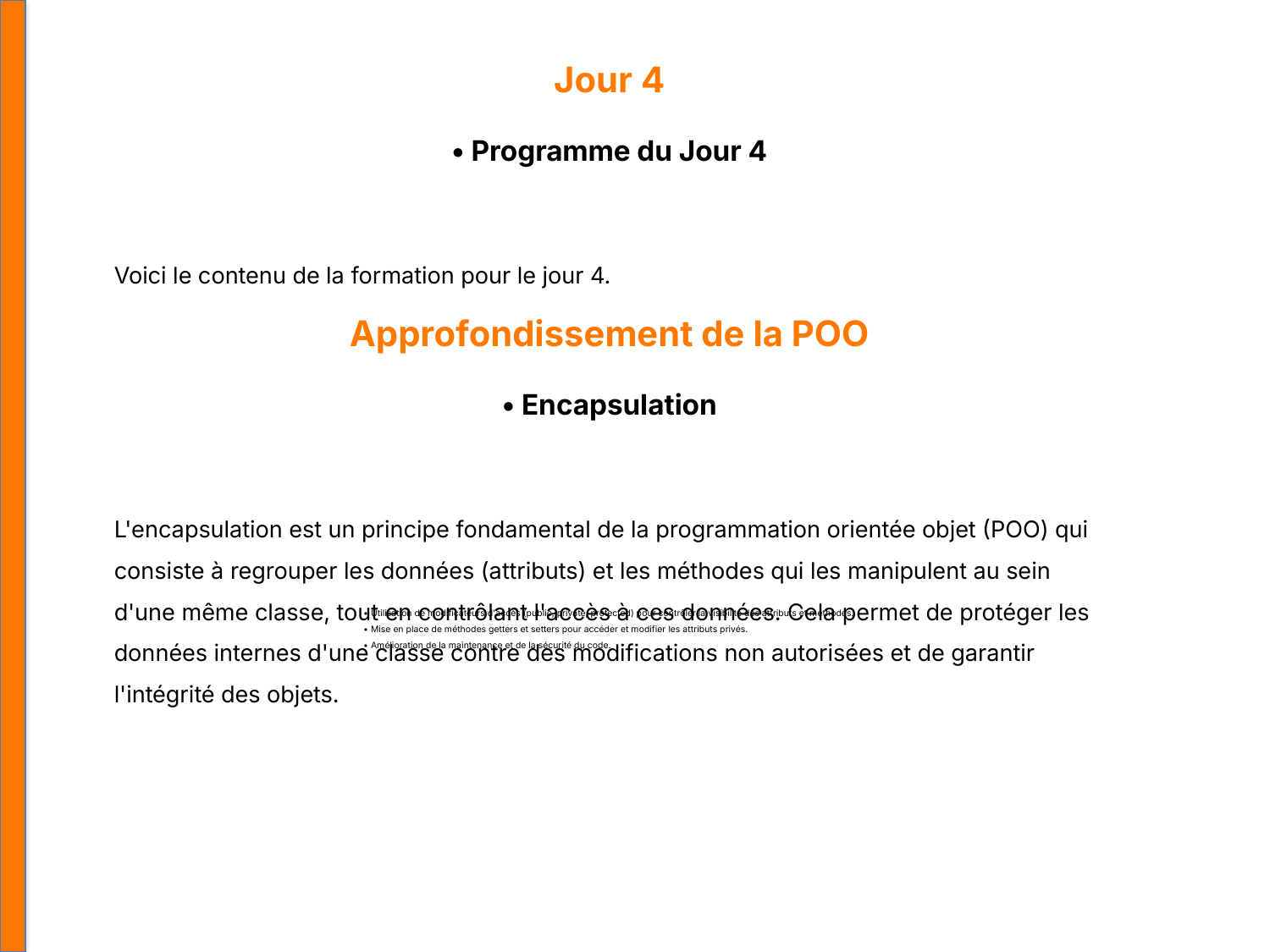

Jour 4
• Programme du Jour 4

Voici le contenu de la formation pour le jour 4.
Approfondissement de la POO
• Encapsulation

L'encapsulation est un principe fondamental de la programmation orientée objet (POO) qui consiste à regrouper les données (attributs) et les méthodes qui les manipulent au sein d'une même classe, tout en contrôlant l'accès à ces données. Cela permet de protéger les données internes d'une classe contre des modifications non autorisées et de garantir l'intégrité des objets.

• Utilisation de modificateurs d'accès (public, private, protected) pour contrôler la visibilité des attributs et méthodes.
• Mise en place de méthodes getters et setters pour accéder et modifier les attributs privés.
• Amélioration de la maintenance et de la sécurité du code.